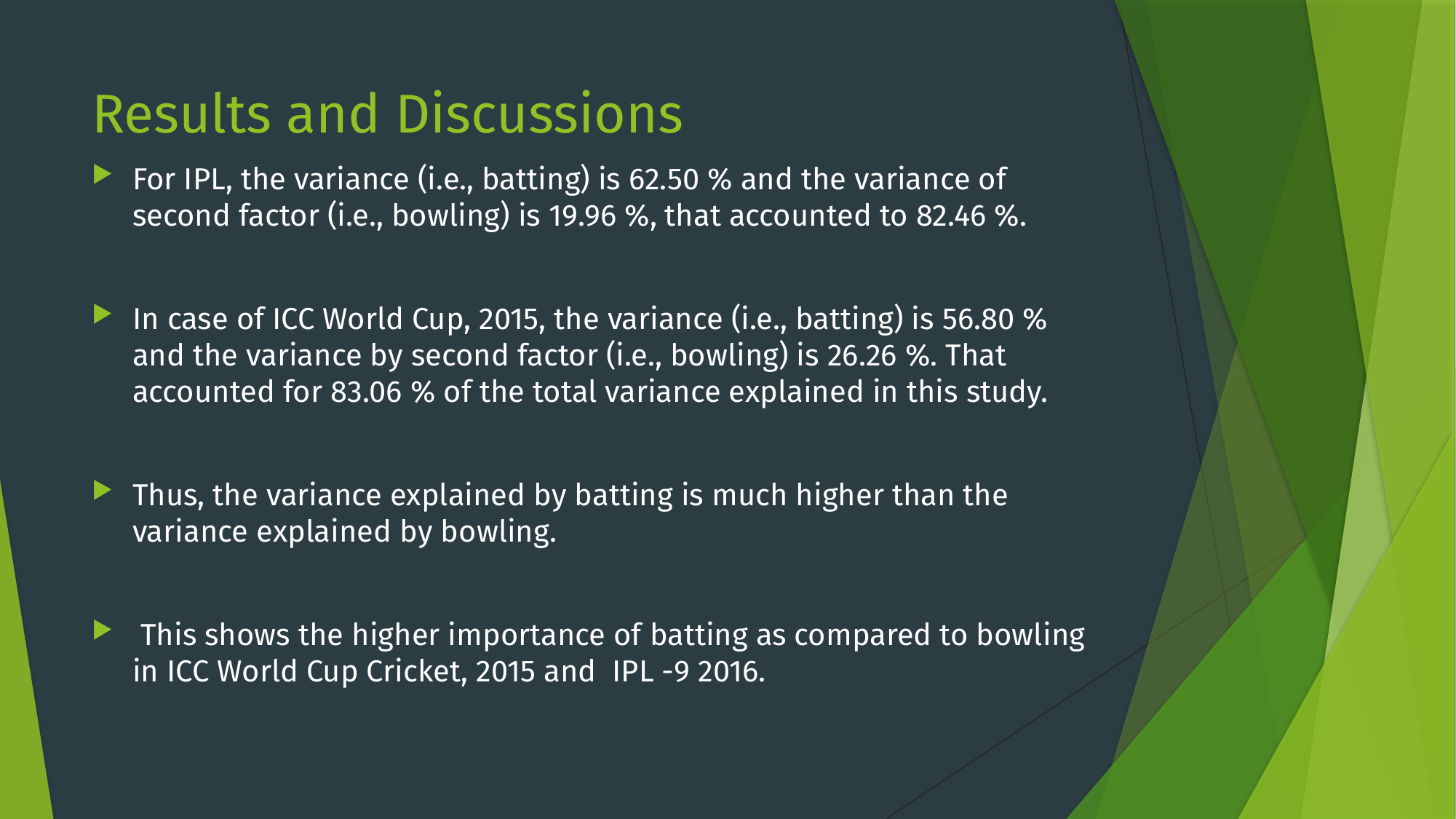

# Results and Discussions
For IPL, the variance (i.e., batting) is 62.50 % and the variance of second factor (i.e., bowling) is 19.96 %, that accounted to 82.46 %.

In case of ICC World Cup, 2015, the variance (i.e., batting) is 56.80 % and the variance by second factor (i.e., bowling) is 26.26 %. That accounted for 83.06 % of the total variance explained in this study.

Thus, the variance explained by batting is much higher than the variance explained by bowling.

 This shows the higher importance of batting as compared to bowling in ICC World Cup Cricket, 2015 and  IPL -9 2016.